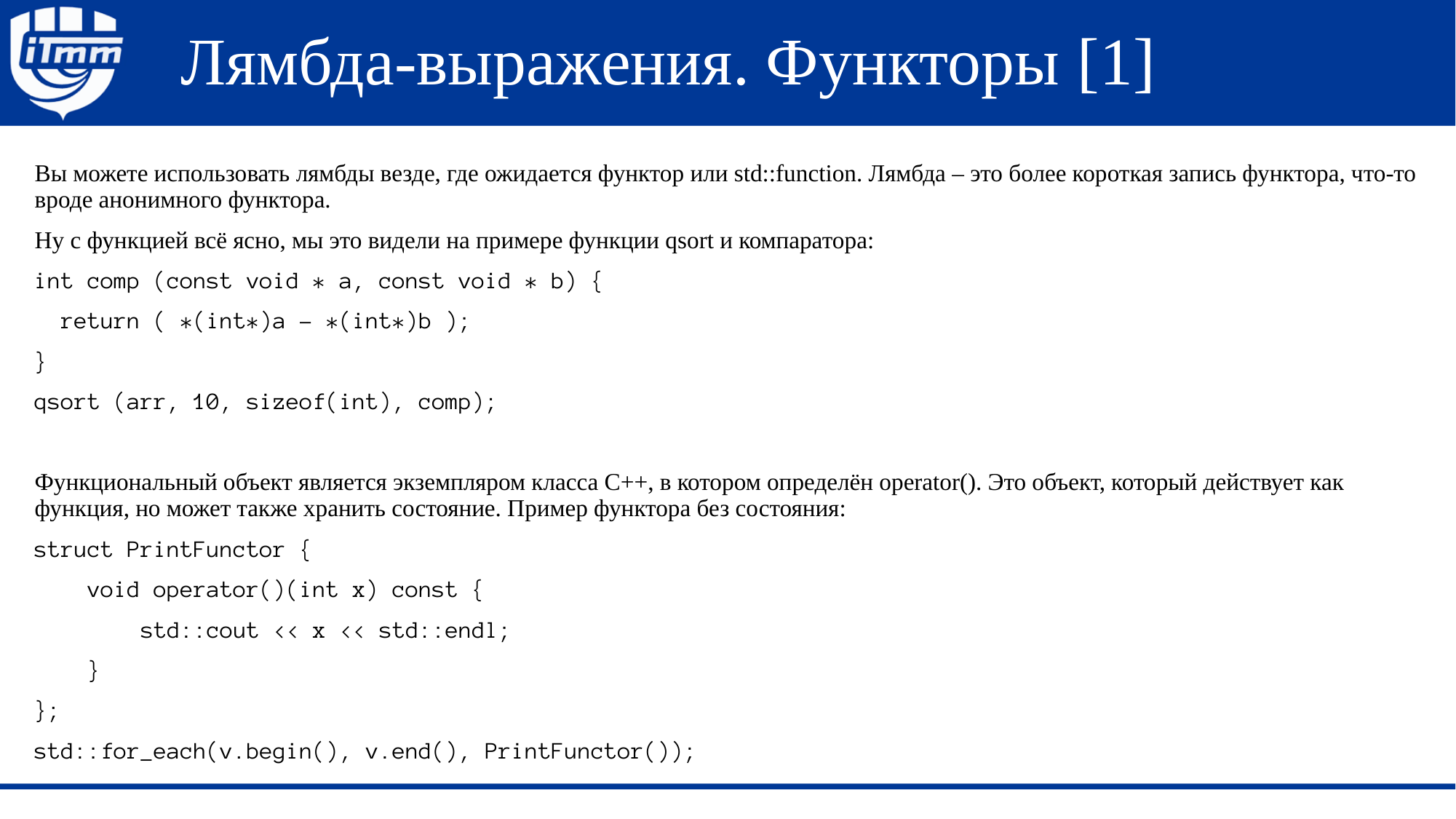

# Лямбда-выражения. Функторы [1]
Вы можете использовать лямбды везде, где ожидается функтор или std::function. Лямбда – это более короткая запись функтора, что-то вроде анонимного функтора.
Ну с функцией всё ясно, мы это видели на примере функции qsort и компаратора:
int comp (const void * a, const void * b) {
  return ( *(int*)a - *(int*)b );
}
qsort (arr, 10, sizeof(int), comp);

Функциональный объект является экземпляром класса С++, в котором определён operator(). Это объект, который действует как функция, но может также хранить состояние. Пример функтора без состояния:
struct PrintFunctor {
    void operator()(int x) const {
        std::cout << x << std::endl;
    }
};
std::for_each(v.begin(), v.end(), PrintFunctor());